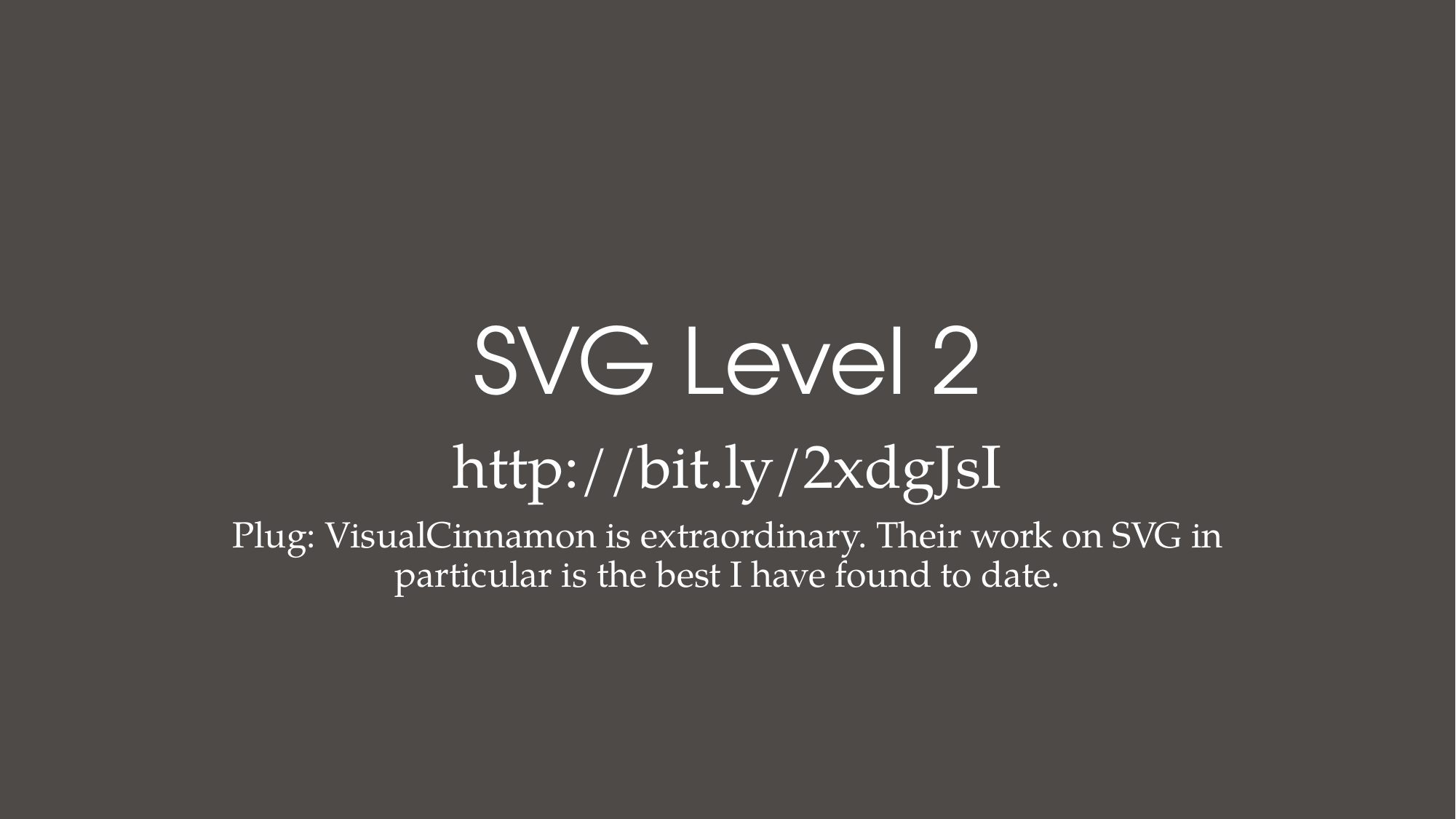

# SVG Level 2
http://bit.ly/2xdgJsI
Plug: VisualCinnamon is extraordinary. Their work on SVG in particular is the best I have found to date.